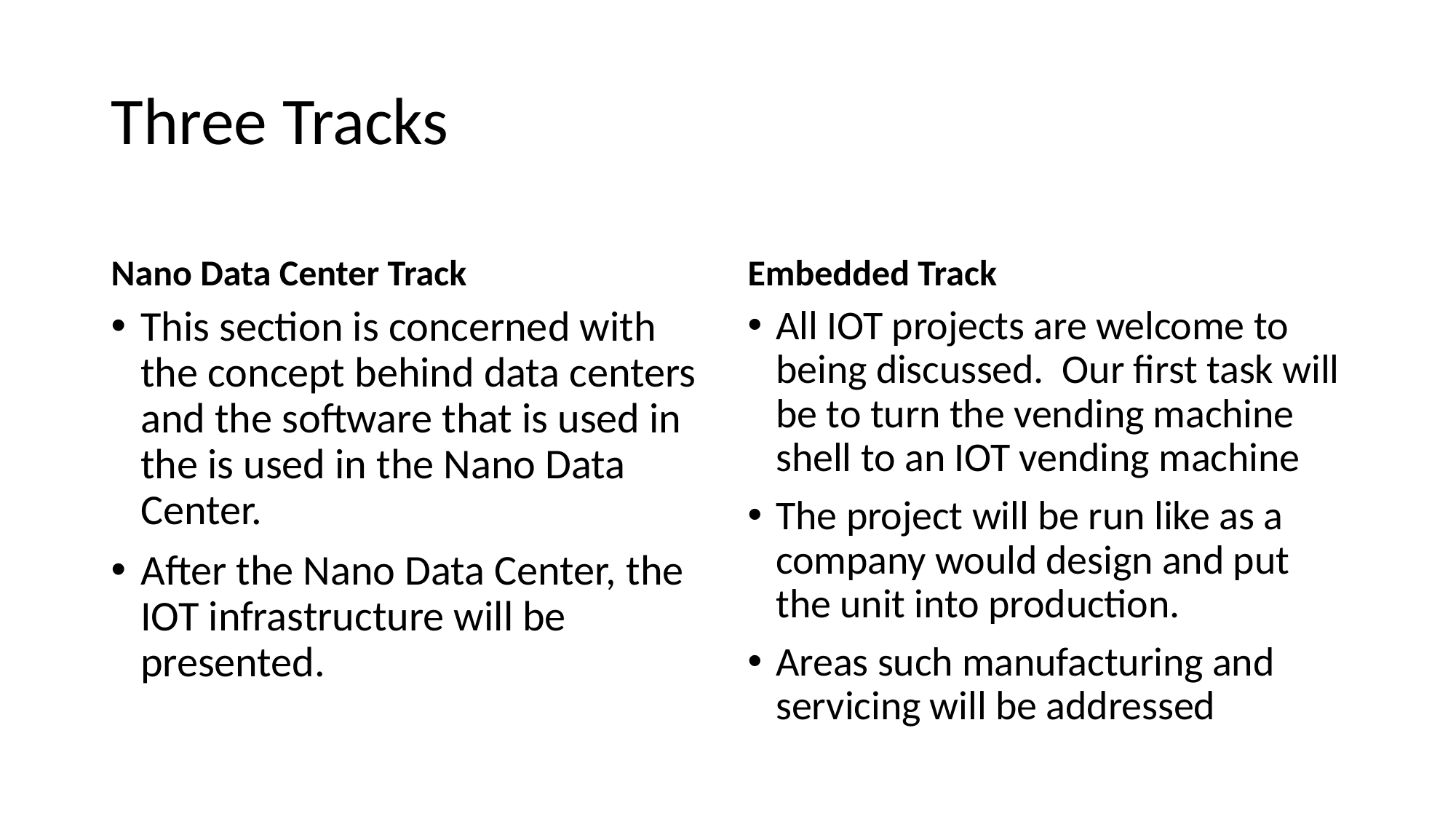

# Three Tracks
Nano Data Center Track
Embedded Track
This section is concerned with the concept behind data centers and the software that is used in the is used in the Nano Data Center.
After the Nano Data Center, the IOT infrastructure will be presented.
All IOT projects are welcome to being discussed.  Our first task will be to turn the vending machine shell to an IOT vending machine
The project will be run like as a company would design and put the unit into production.
Areas such manufacturing and servicing will be addressed